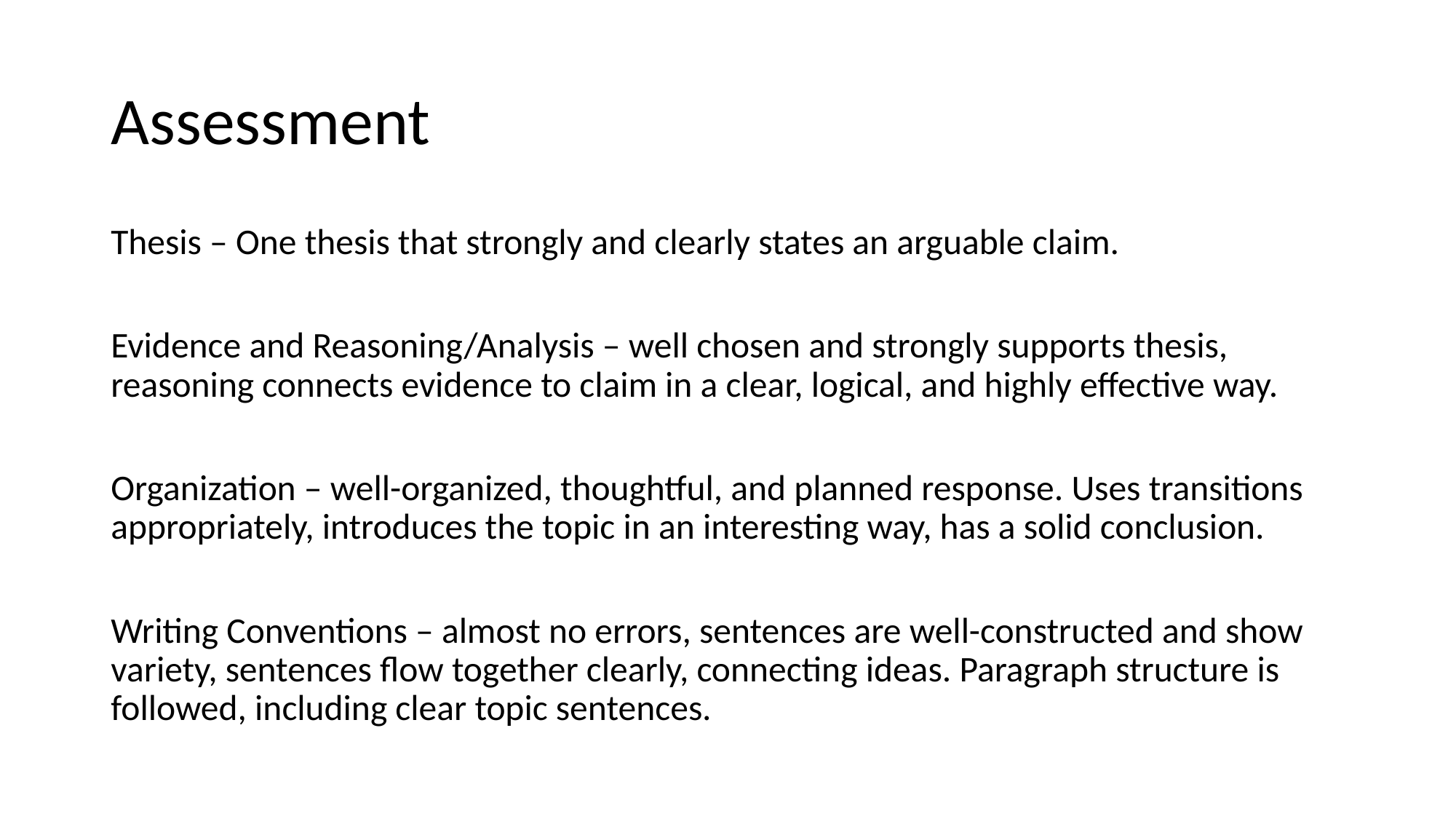

# Assessment
Thesis – One thesis that strongly and clearly states an arguable claim.

Evidence and Reasoning/Analysis – well chosen and strongly supports thesis, reasoning connects evidence to claim in a clear, logical, and highly effective way.

Organization – well-organized, thoughtful, and planned response. Uses transitions appropriately, introduces the topic in an interesting way, has a solid conclusion.

Writing Conventions – almost no errors, sentences are well-constructed and show variety, sentences flow together clearly, connecting ideas. Paragraph structure is followed, including clear topic sentences.